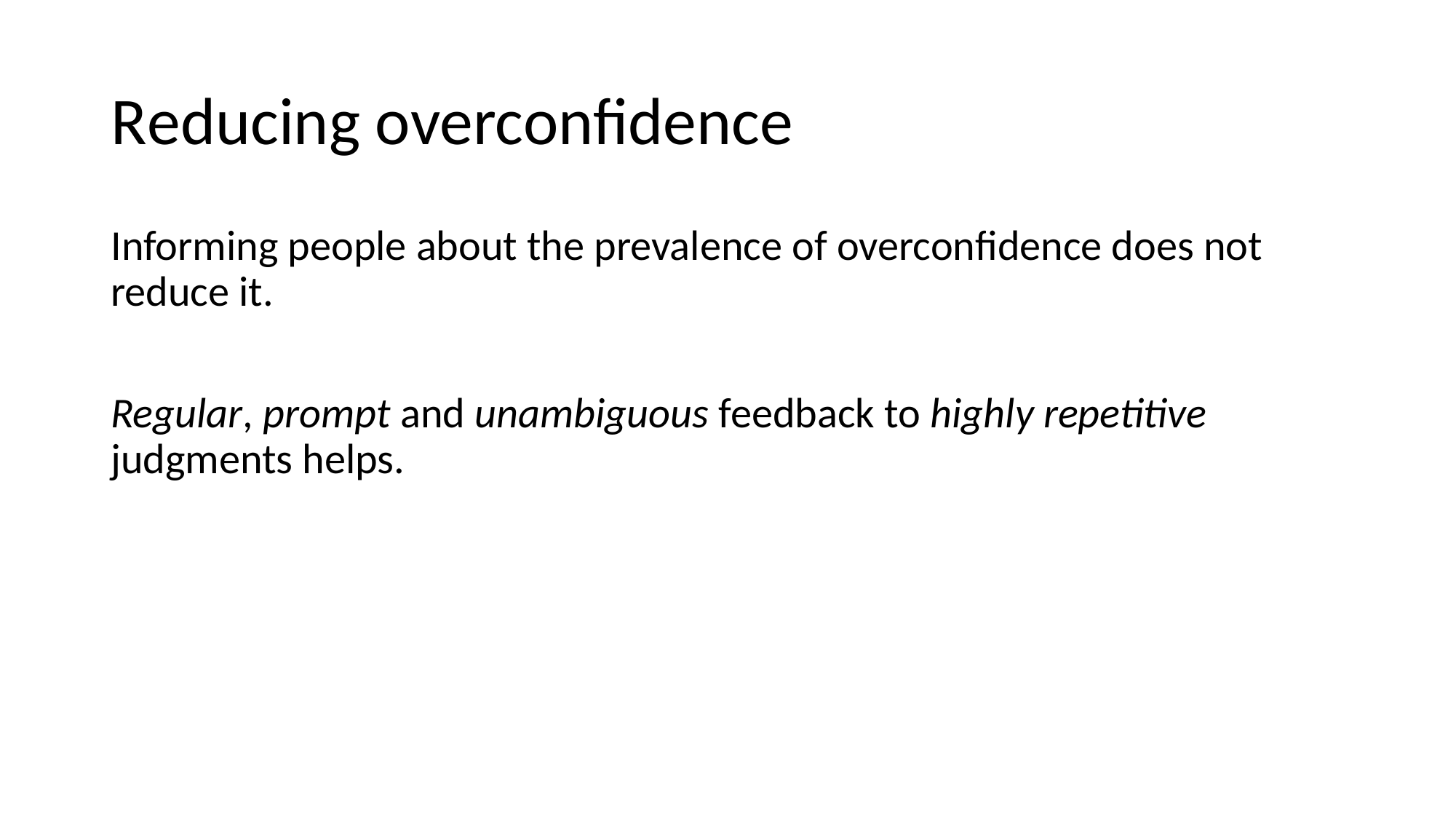

# Reducing overconfidence
Informing people about the prevalence of overconfidence does not reduce it.

Regular, prompt and unambiguous feedback to highly repetitive judgments helps.